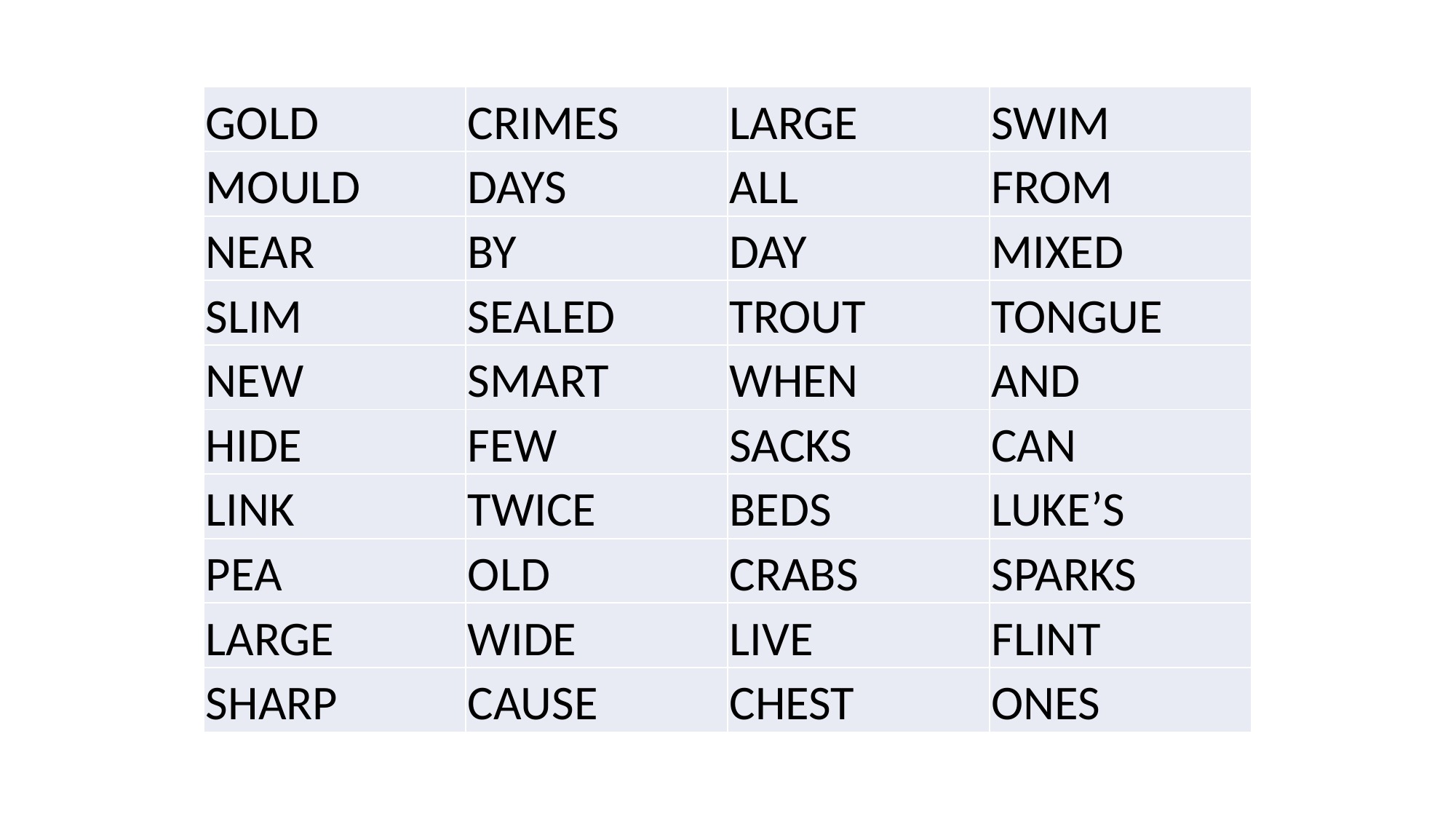

| GOLD | CRIMES | LARGE | SWIM |
| --- | --- | --- | --- |
| MOULD | DAYS | ALL | FROM |
| NEAR | BY | DAY | MIXED |
| SLIM | SEALED | TROUT | TONGUE |
| NEW | SMART | WHEN | AND |
| HIDE | FEW | SACKS | CAN |
| LINK | TWICE | BEDS | LUKE’S |
| PEA | OLD | CRABS | SPARKS |
| LARGE | WIDE | LIVE | FLINT |
| SHARP | CAUSE | CHEST | ONES |